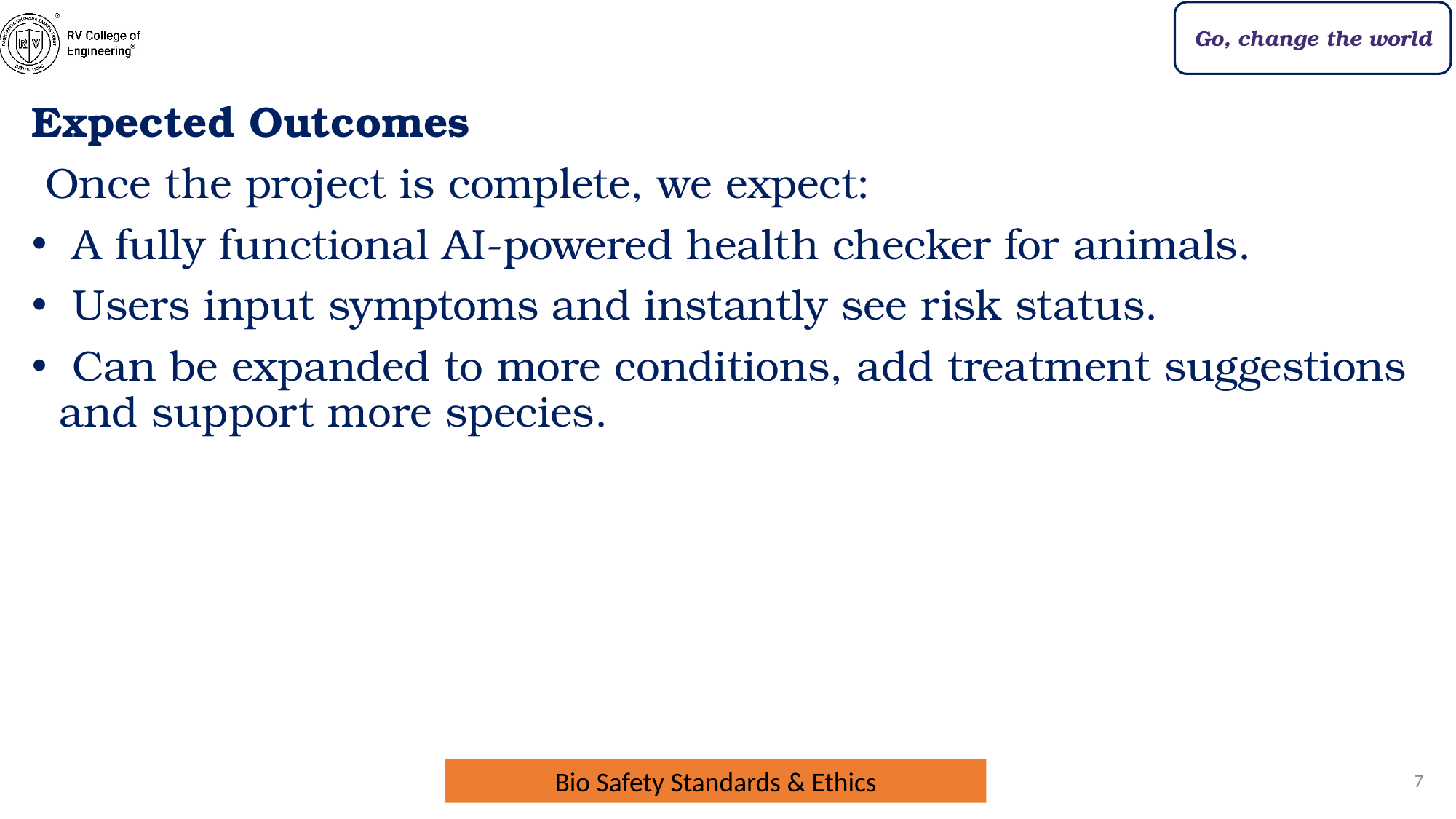

Expected Outcomes
 Once the project is complete, we expect:
 A fully functional AI-powered health checker for animals.
 Users input symptoms and instantly see risk status.
 Can be expanded to more conditions, add treatment suggestions and support more species.

7
Bio Safety Standards & Ethics